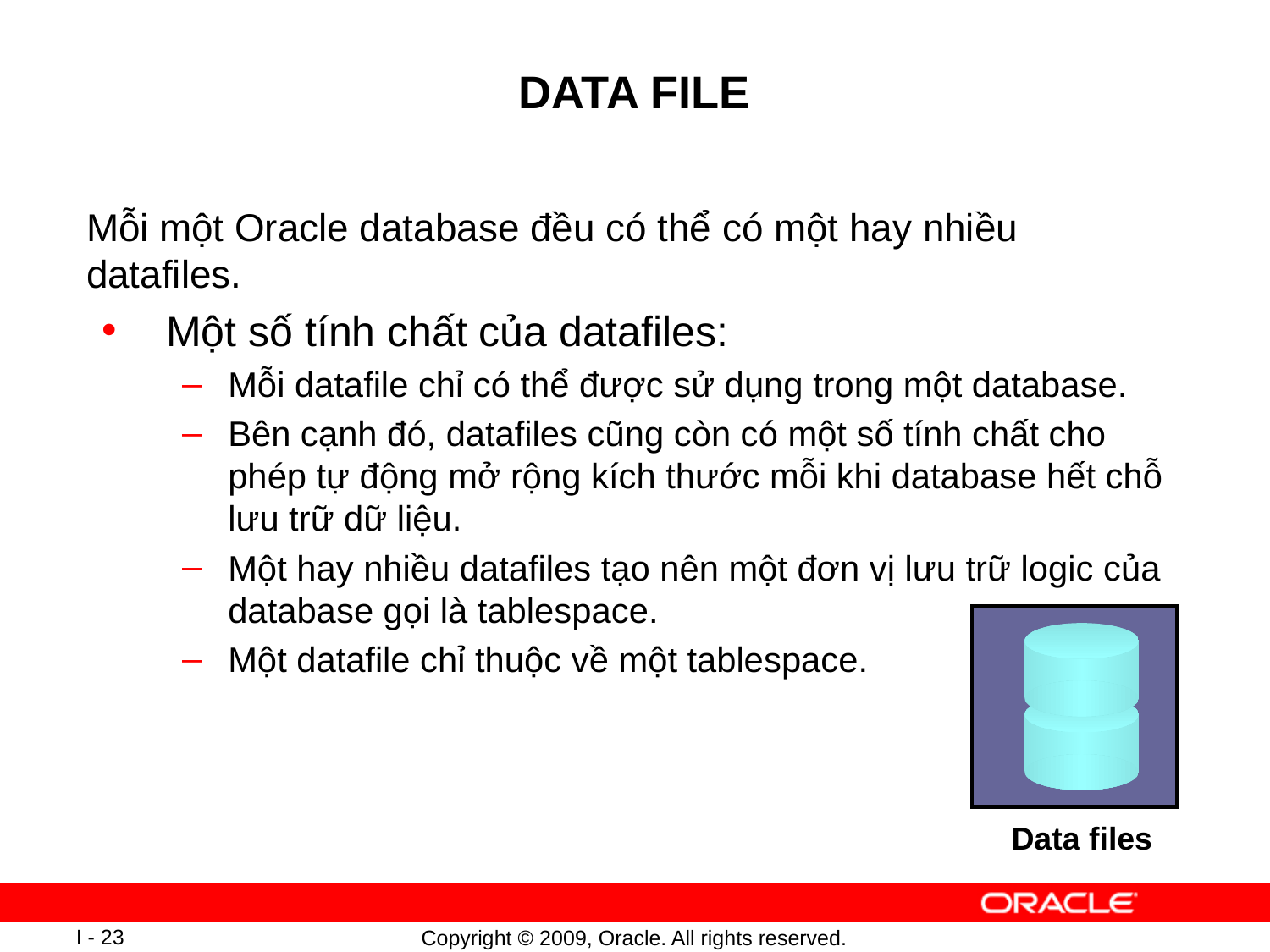

# DATA FILE
Mỗi một Oracle database đều có thể có một hay nhiều datafiles.
Một số tính chất của datafiles:
Mỗi datafile chỉ có thể được sử dụng trong một database.
Bên cạnh đó, datafiles cũng còn có một số tính chất cho phép tự động mở rộng kích thước mỗi khi database hết chỗ lưu trữ dữ liệu.
Một hay nhiều datafiles tạo nên một đơn vị lưu trữ logic của database gọi là tablespace.
Một datafile chỉ thuộc về một tablespace.

Data files